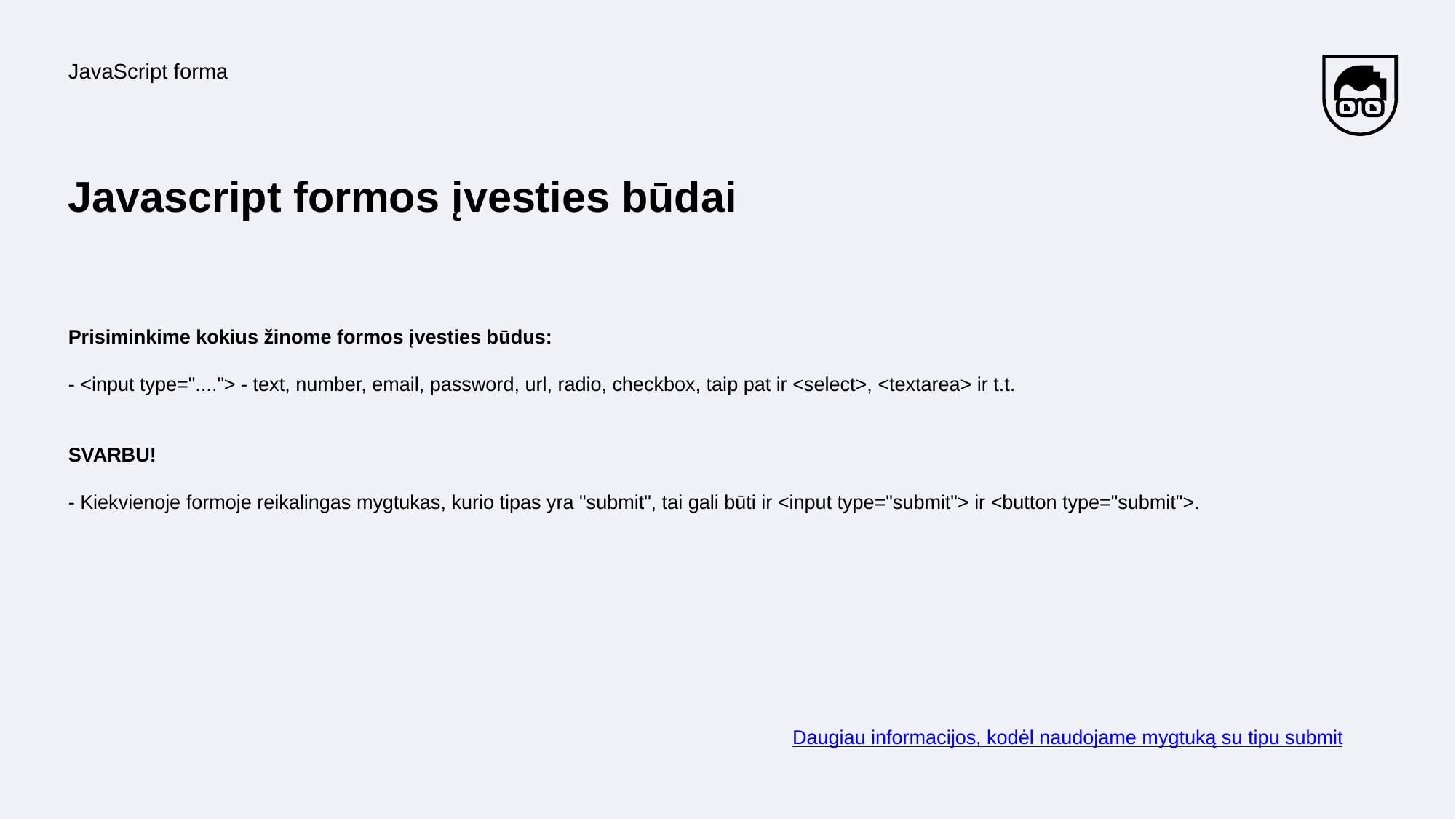

JavaScript forma
# Javascript formos įvesties būdai
Prisiminkime kokius žinome formos įvesties būdus:

- <input type="...."> - text, number, email, password, url, radio, checkbox, taip pat ir <select>, <textarea> ir t.t.

SVARBU!

- Kiekvienoje formoje reikalingas mygtukas, kurio tipas yra "submit", tai gali būti ir <input type="submit"> ir <button type="submit">.

Daugiau informacijos, kodėl naudojame mygtuką su tipu submit